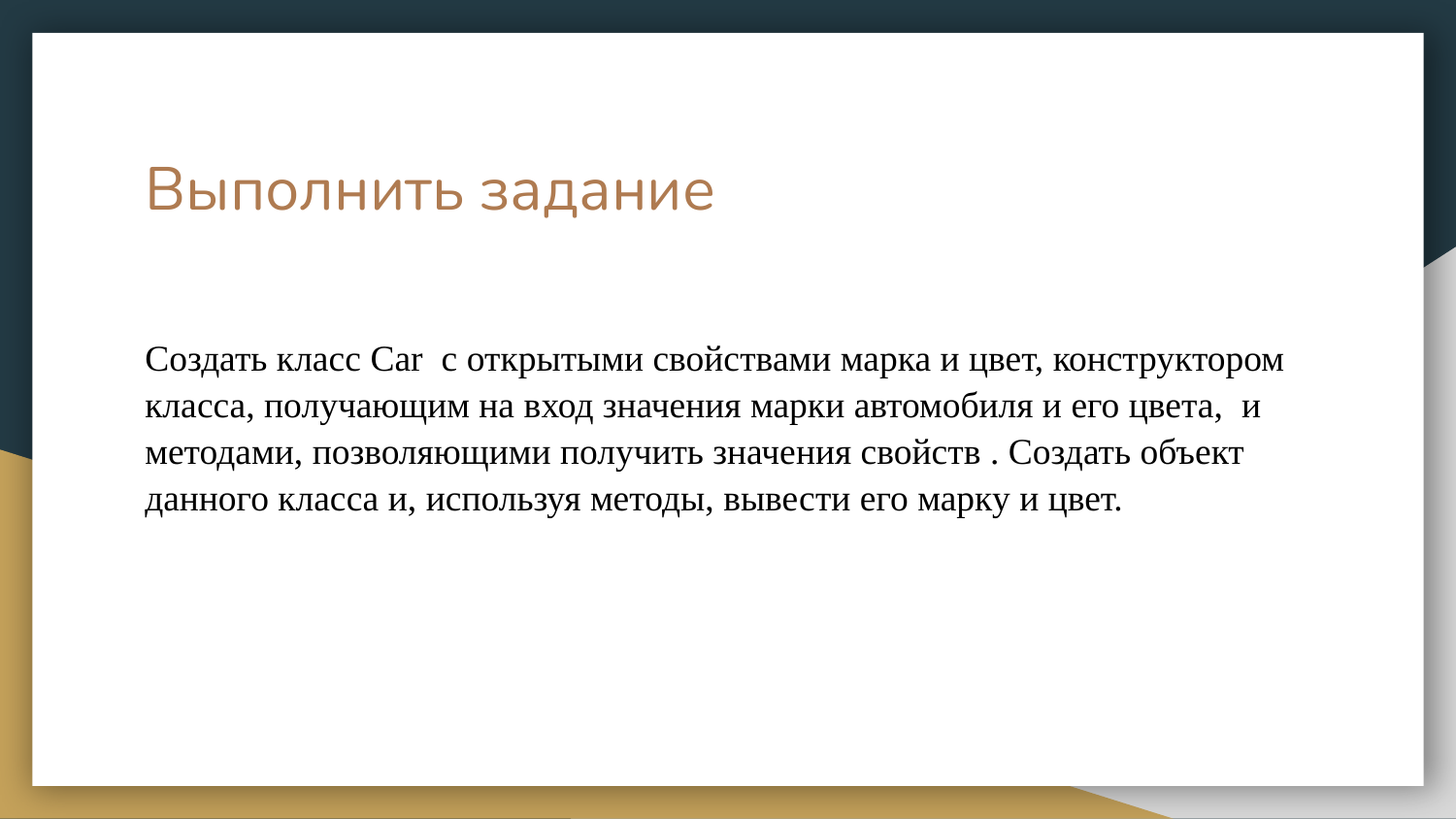

# Выполнить задание
Создать класс Car  с открытыми свойствами марка и цвет, конструктором класса, получающим на вход значения марки автомобиля и его цвета,  и методами, позволяющими получить значения свойств . Создать объект данного класса и, используя методы, вывести его марку и цвет.